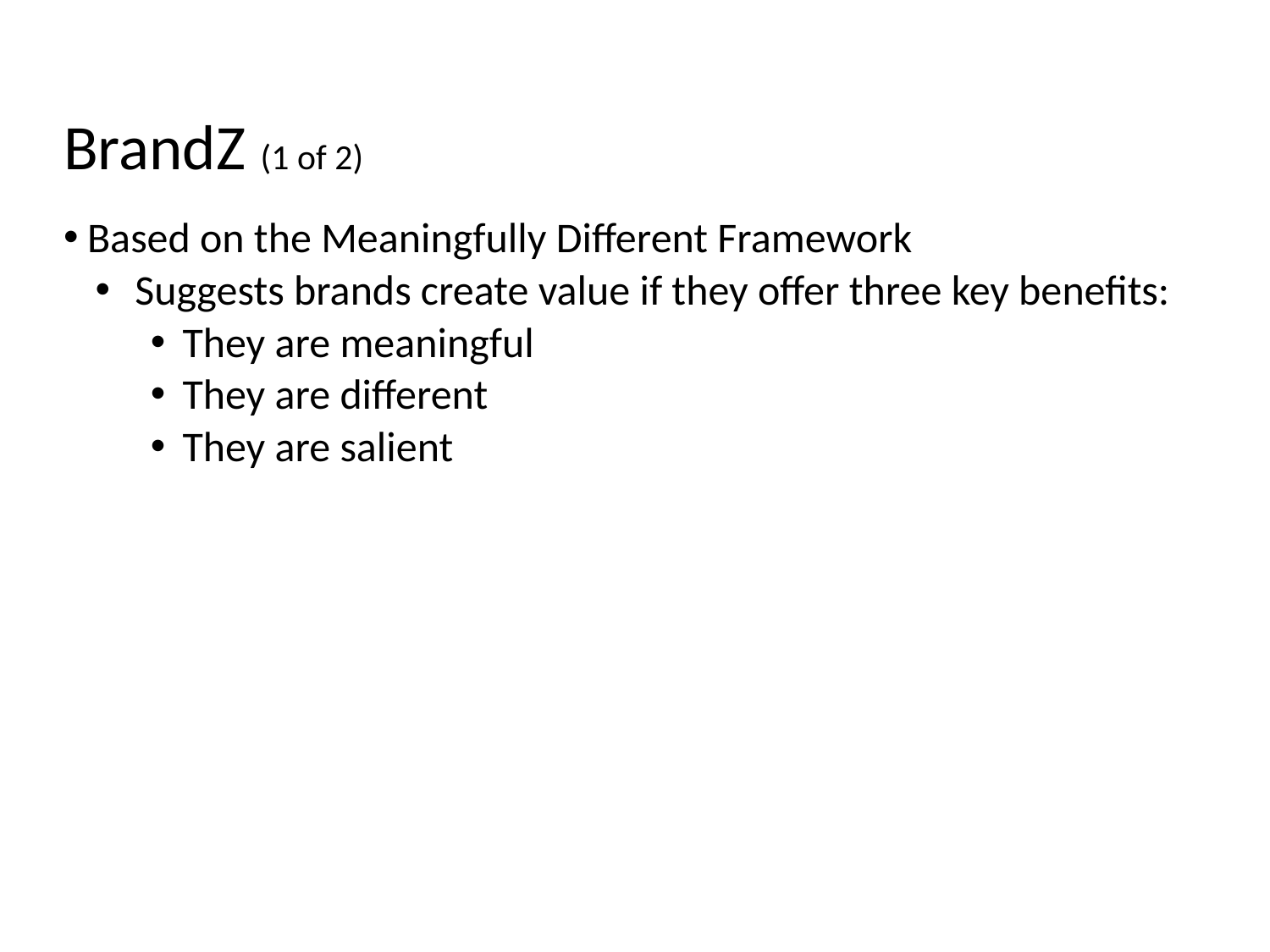

# Brand Z (1 of 2)
Based on the Meaningfully Different Framework
Suggests brands create value if they offer three key benefits:
They are meaningful
They are different
They are salient